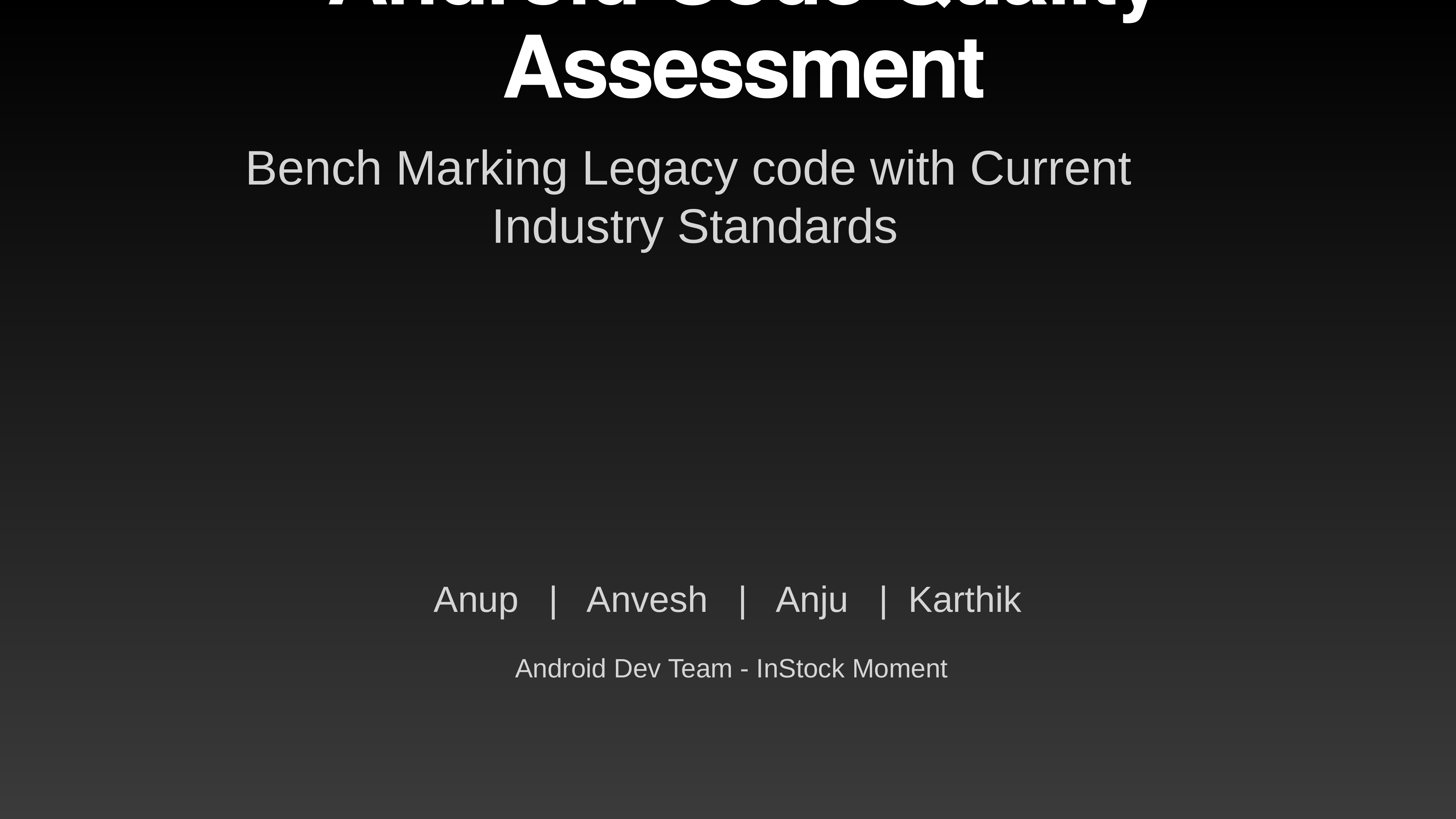

# Android Code Quality Assessment
Bench Marking Legacy code with Current
 Industry Standards
Anup   |   Anvesh   |   Anju   |  Karthik

 Android Dev Team - InStock Moment